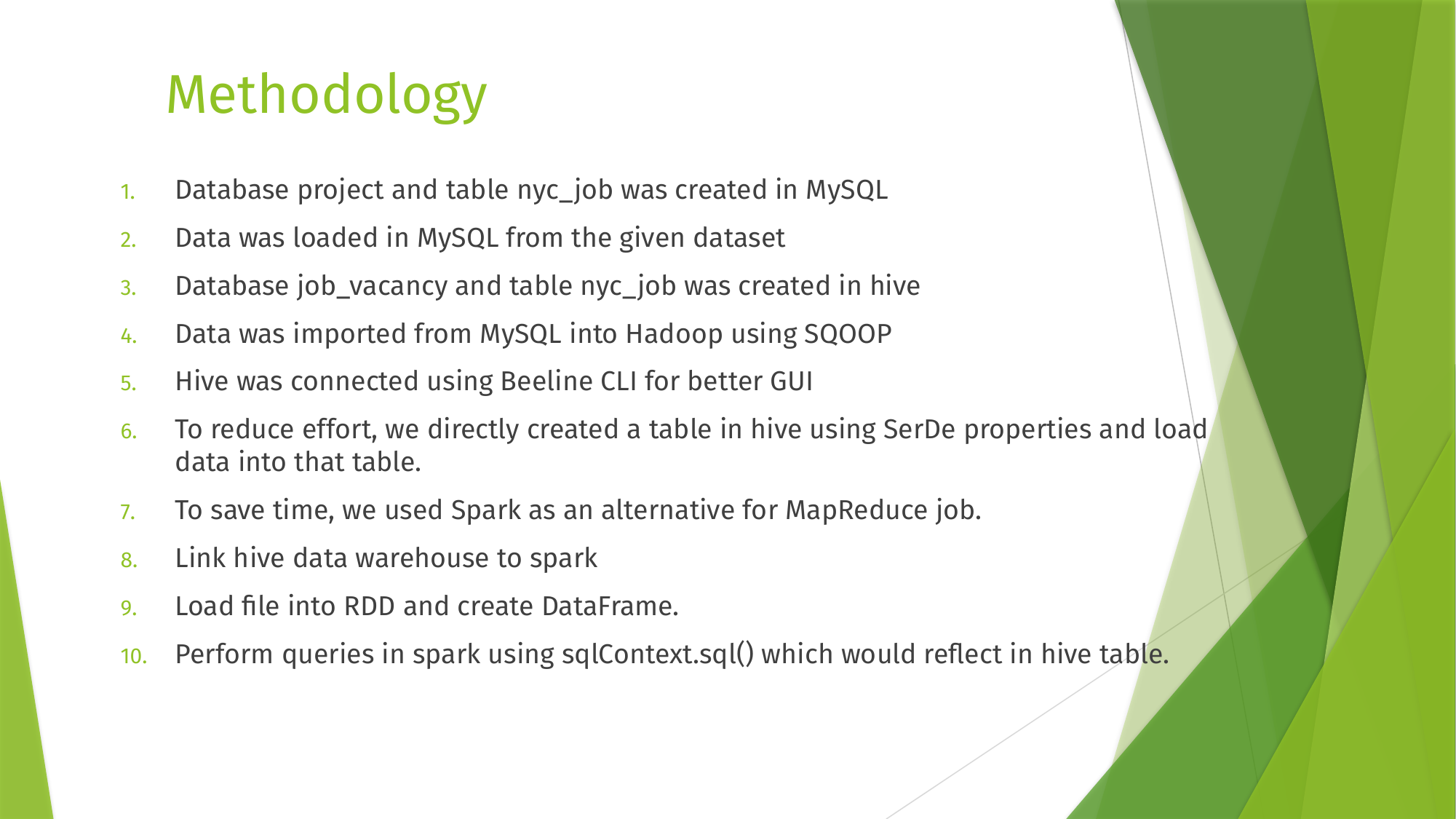

# Methodology
Database project and table nyc_job was created in MySQL
Data was loaded in MySQL from the given dataset
Database job_vacancy and table nyc_job was created in hive
Data was imported from MySQL into Hadoop using SQOOP
Hive was connected using Beeline CLI for better GUI
To reduce effort, we directly created a table in hive using SerDe properties and load data into that table.
To save time, we used Spark as an alternative for MapReduce job.
Link hive data warehouse to spark
Load file into RDD and create DataFrame.
Perform queries in spark using sqlContext.sql() which would reflect in hive table.